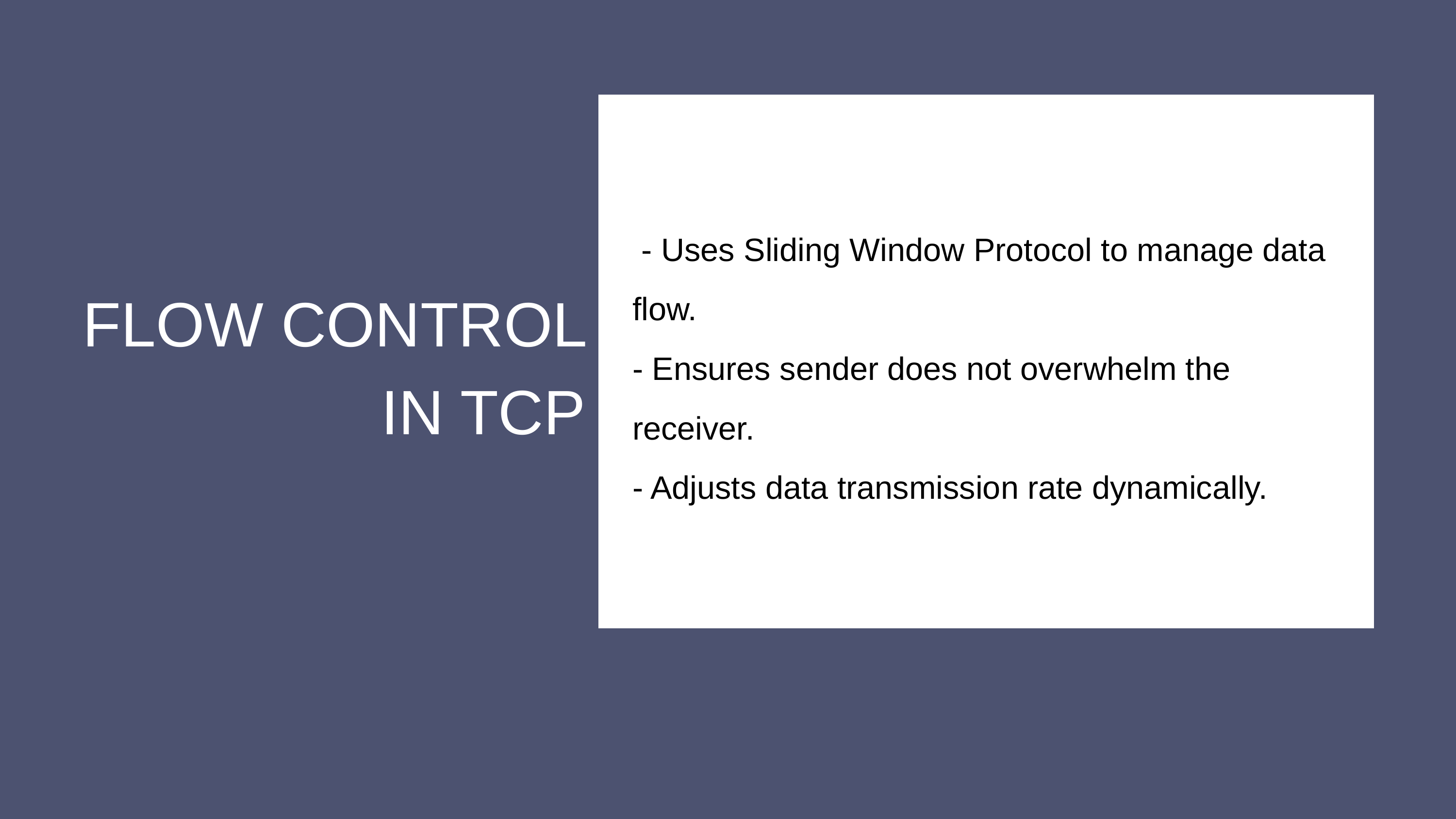

- Uses Sliding Window Protocol to manage data flow.
- Ensures sender does not overwhelm the receiver.
- Adjusts data transmission rate dynamically.
FLOW CONTROL IN TCP